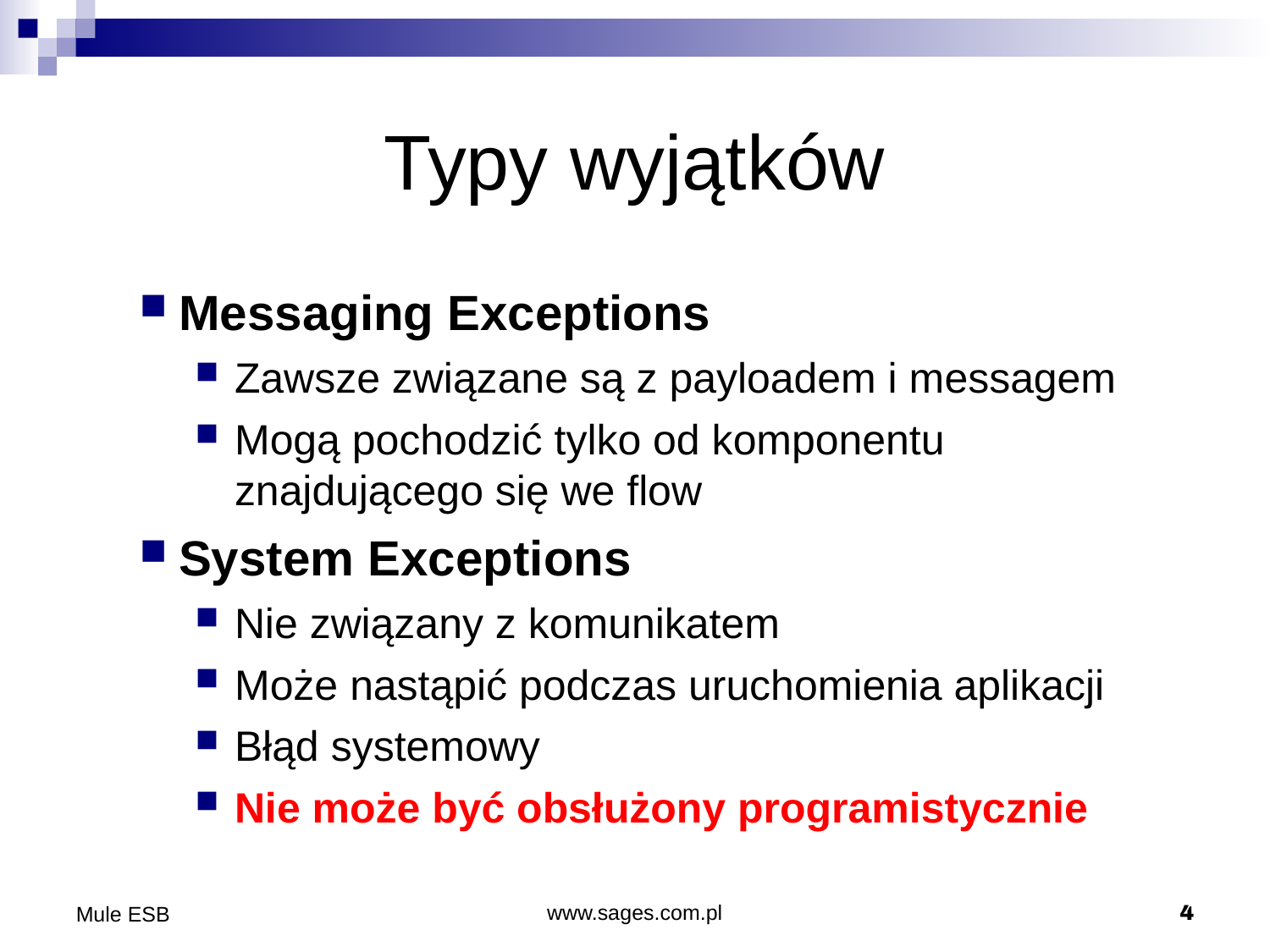

Typy wyjątków
Messaging Exceptions
Zawsze związane są z payloadem i messagem
Mogą pochodzić tylko od komponentu znajdującego się we flow
System Exceptions
Nie związany z komunikatem
Może nastąpić podczas uruchomienia aplikacji
Błąd systemowy
Nie może być obsłużony programistycznie
Mule ESB
www.sages.com.pl
4